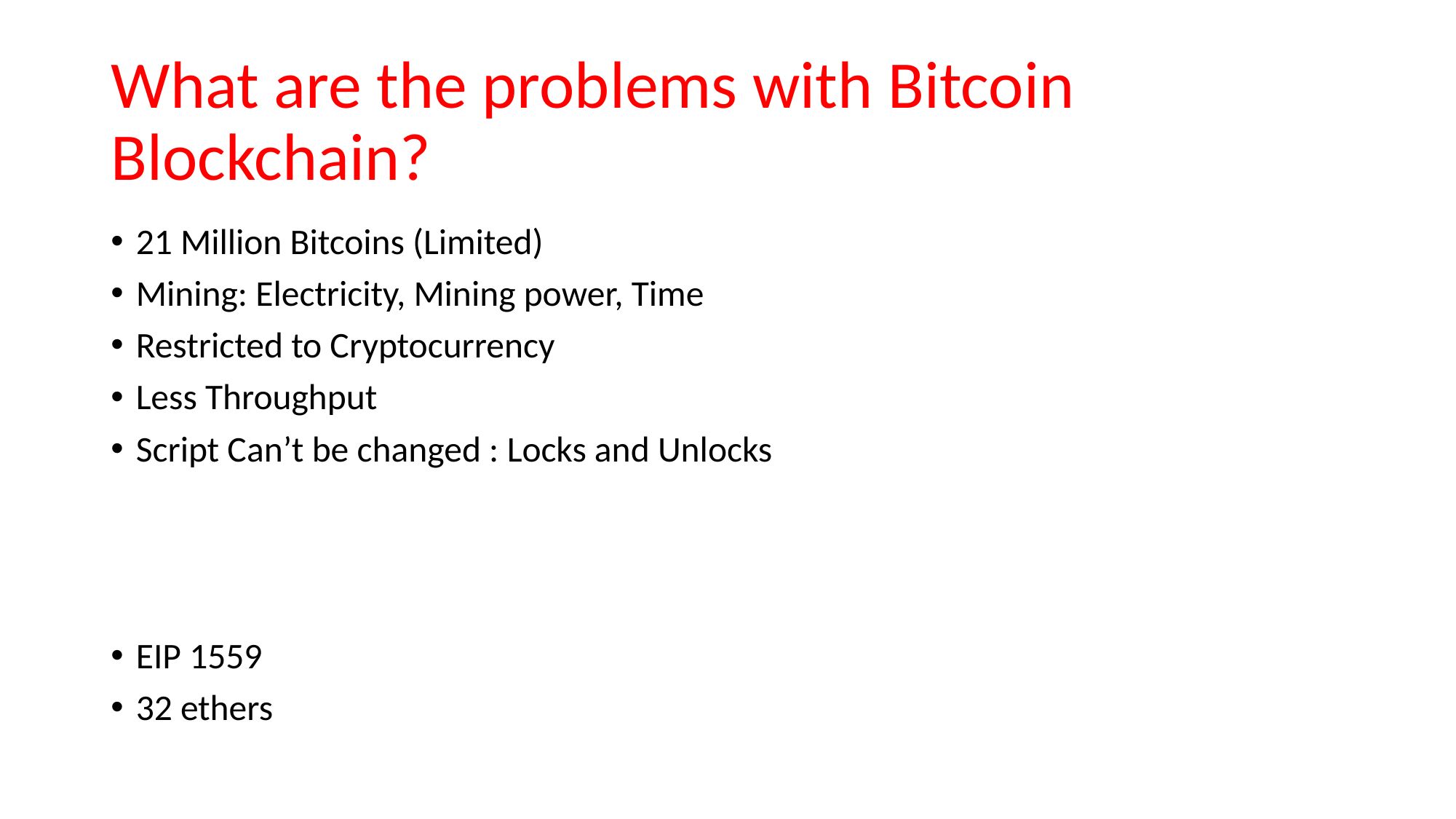

# What are the problems with Bitcoin Blockchain?
21 Million Bitcoins (Limited)
Mining: Electricity, Mining power, Time
Restricted to Cryptocurrency
Less Throughput
Script Can’t be changed : Locks and Unlocks

EIP 1559
32 ethers